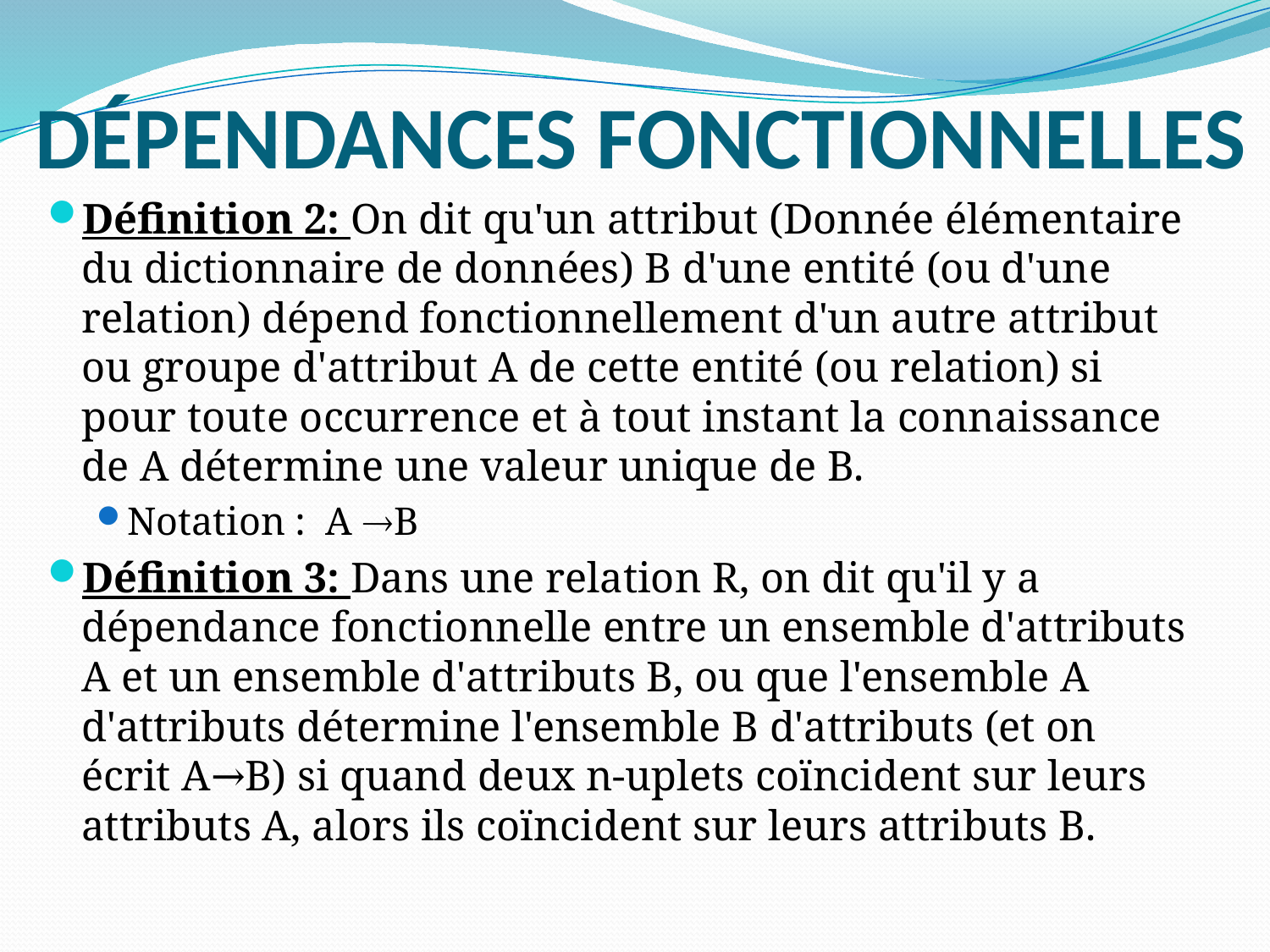

# Dépendances Fonctionnelles
Définition 2: On dit qu'un attribut (Donnée élémentaire du dictionnaire de données) B d'une entité (ou d'une relation) dépend fonctionnellement d'un autre attribut ou groupe d'attribut A de cette entité (ou relation) si pour toute occurrence et à tout instant la connaissance de A détermine une valeur unique de B.
Notation :  A →B
Définition 3: Dans une relation R, on dit qu'il y a dépendance fonctionnelle entre un ensemble d'attributs A et un ensemble d'attributs B, ou que l'ensemble A d'attributs détermine l'ensemble B d'attributs (et on écrit A→B) si quand deux n-uplets coïncident sur leurs attributs A, alors ils coïncident sur leurs attributs B.